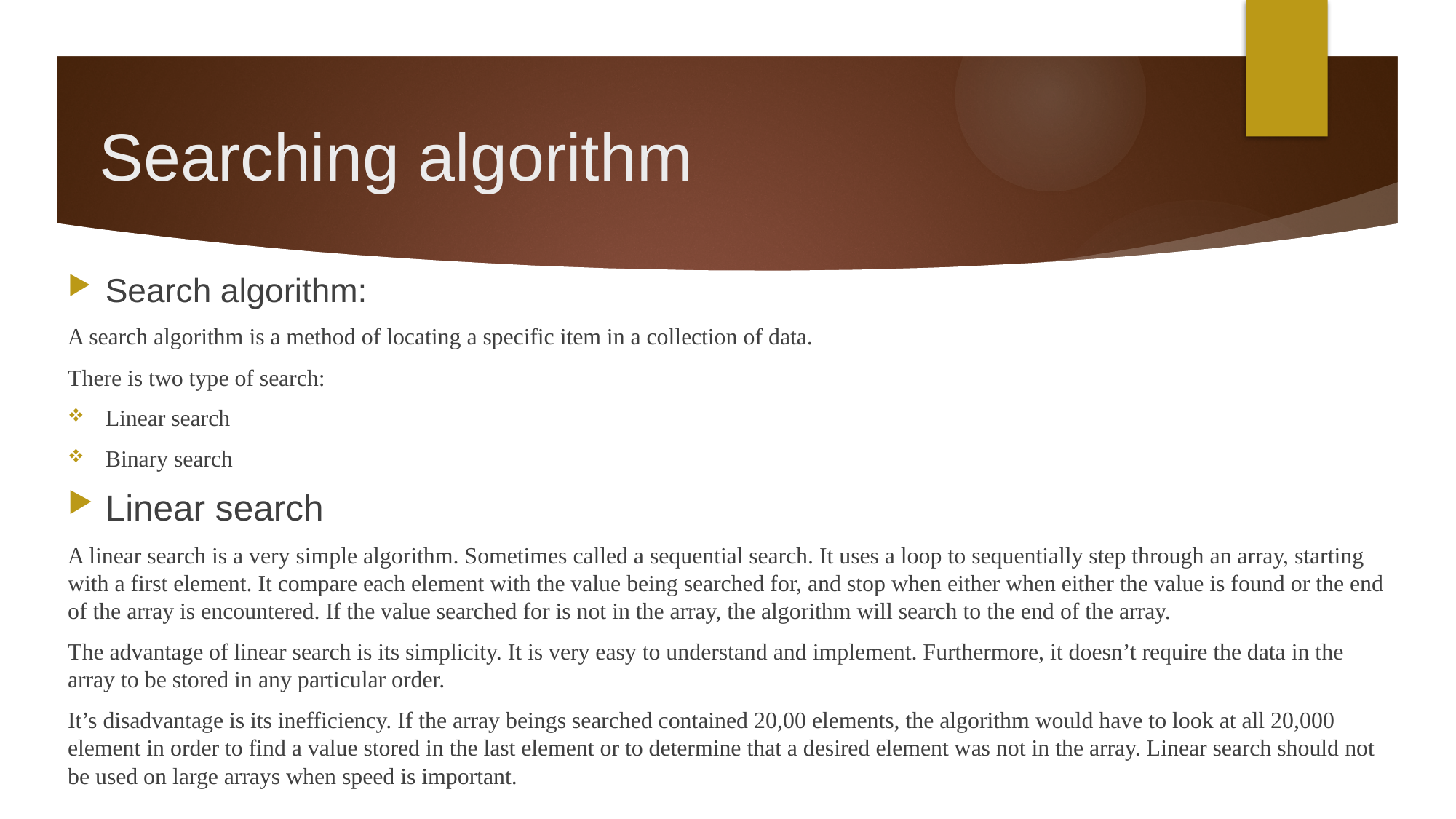

# Searching algorithm
Search algorithm:
A search algorithm is a method of locating a specific item in a collection of data.
There is two type of search:
Linear search
Binary search
Linear search
A linear search is a very simple algorithm. Sometimes called a sequential search. It uses a loop to sequentially step through an array, starting with a first element. It compare each element with the value being searched for, and stop when either when either the value is found or the end of the array is encountered. If the value searched for is not in the array, the algorithm will search to the end of the array.
The advantage of linear search is its simplicity. It is very easy to understand and implement. Furthermore, it doesn’t require the data in the array to be stored in any particular order.
It’s disadvantage is its inefficiency. If the array beings searched contained 20,00 elements, the algorithm would have to look at all 20,000 element in order to find a value stored in the last element or to determine that a desired element was not in the array. Linear search should not be used on large arrays when speed is important.